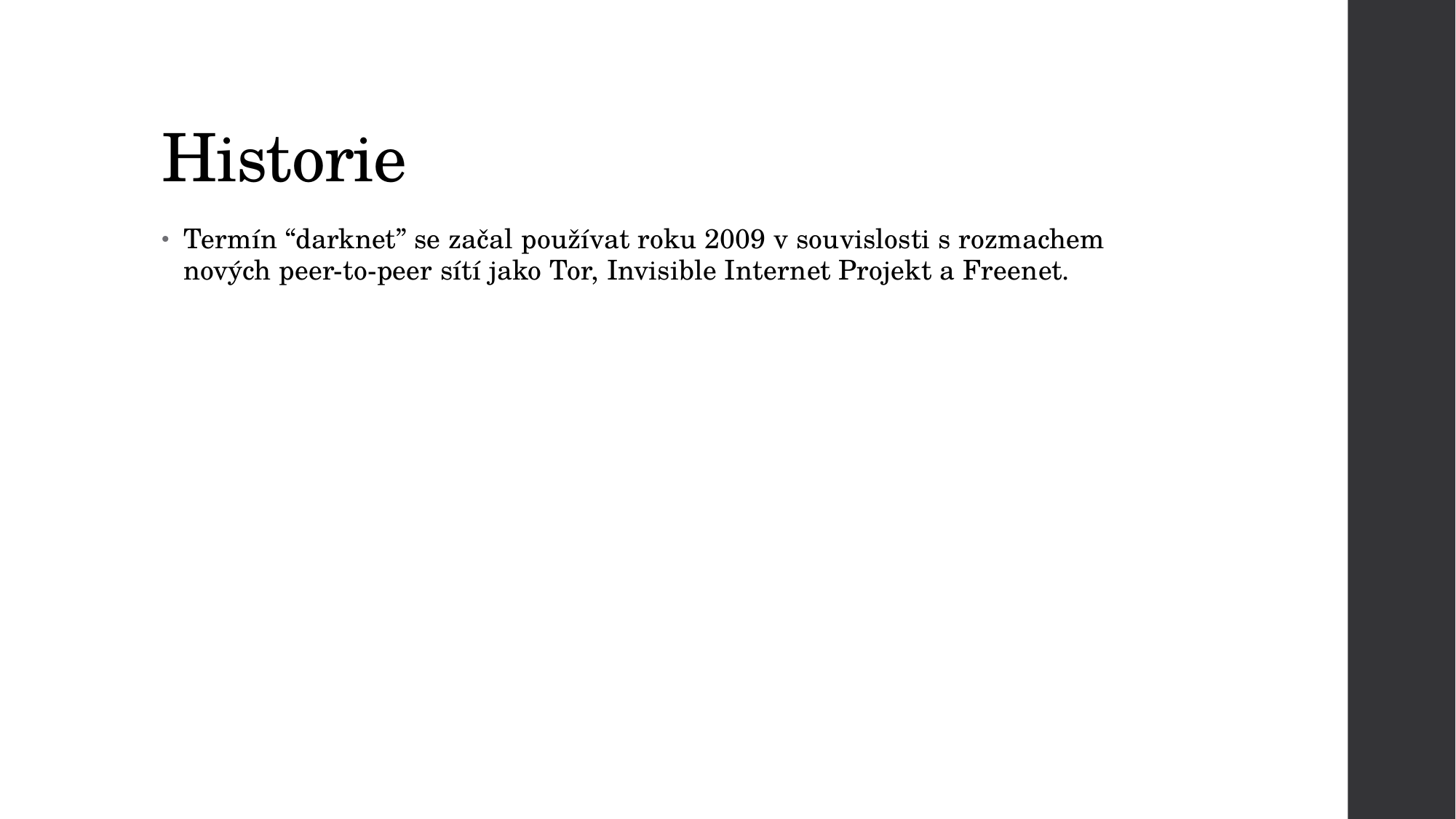

# Historie
Termín “darknet” se začal používat roku 2009 v souvislosti s rozmachem nových peer-to-peer sítí jako Tor, Invisible Internet Projekt a Freenet.